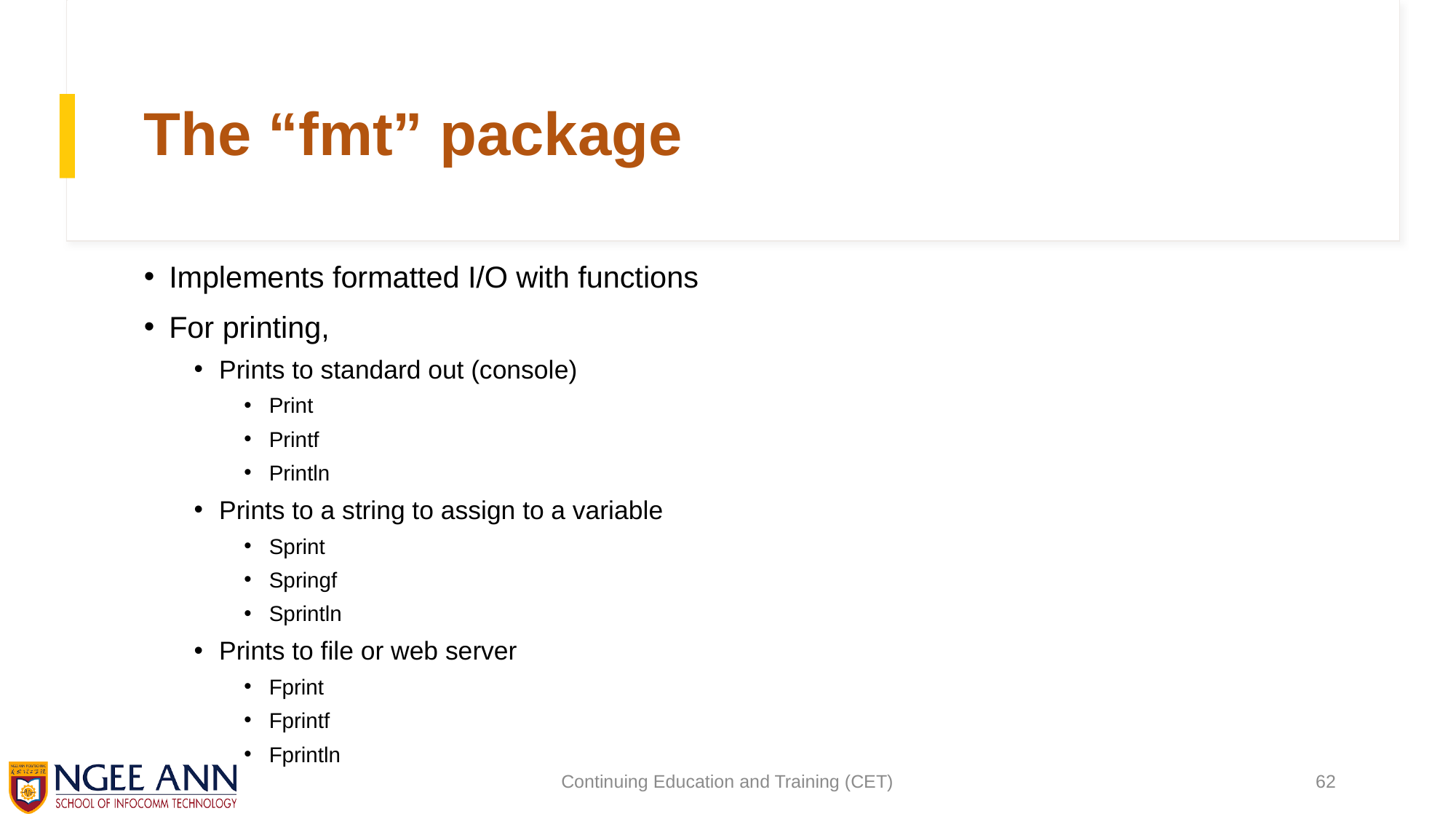

# The “fmt” package
Implements formatted I/O with functions
For printing,
Prints to standard out (console)
Print
Printf
Println
Prints to a string to assign to a variable
Sprint
Springf
Sprintln
Prints to file or web server
Fprint
Fprintf
Fprintln
Continuing Education and Training (CET)
62